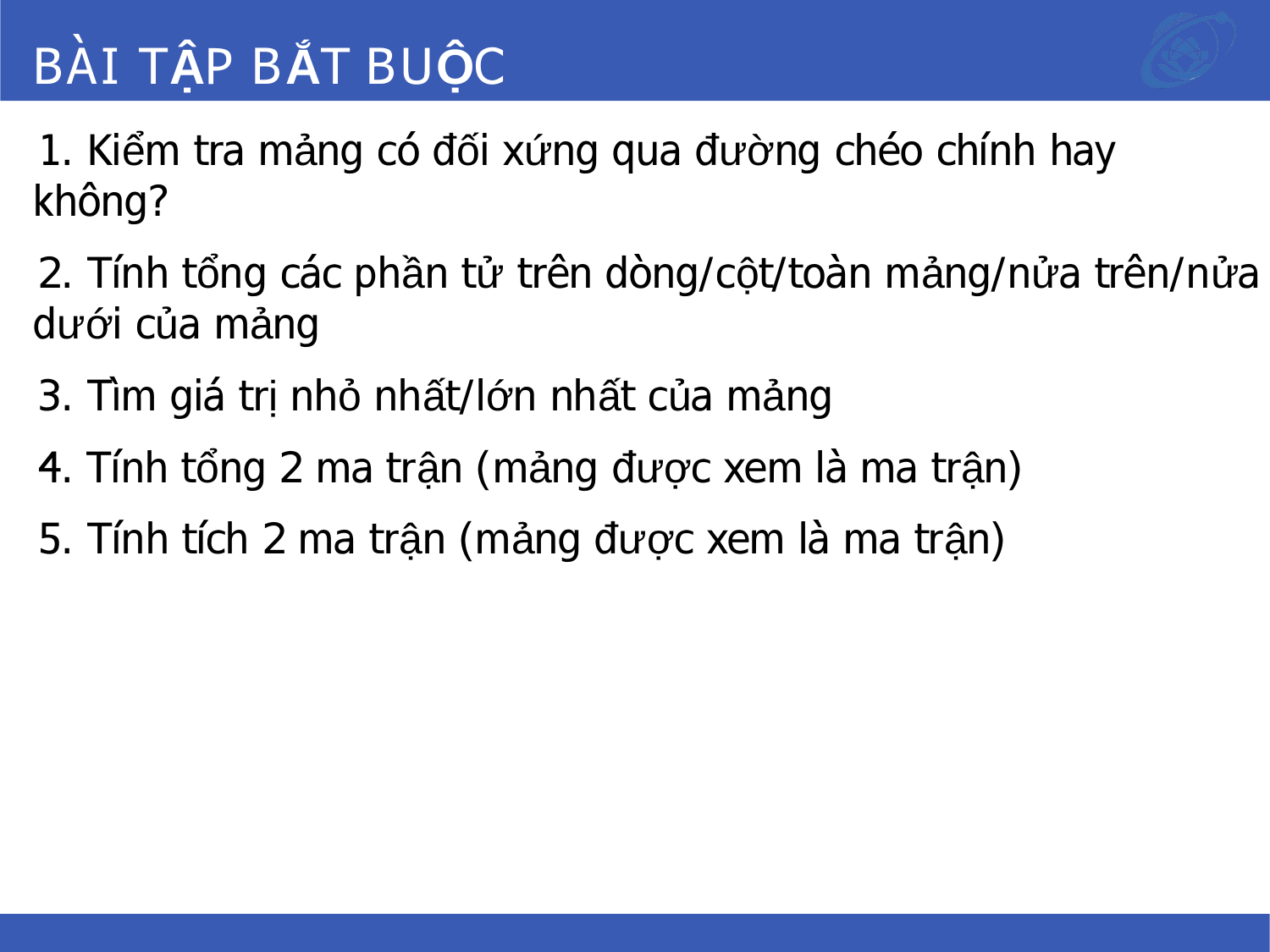

# BÀI TẬP BẮT BUỘC
1. Kiểm tra mảng có đối xứng qua đường chéo chính hay không?
2. Tính tổng các phần tử trên dòng/cột/toàn mảng/nửa trên/nửa dưới của mảng
3. Tìm giá trị nhỏ nhất/lớn nhất của mảng
4. Tính tổng 2 ma trận (mảng được xem là ma trận)
5. Tính tích 2 ma trận (mảng được xem là ma trận)
24